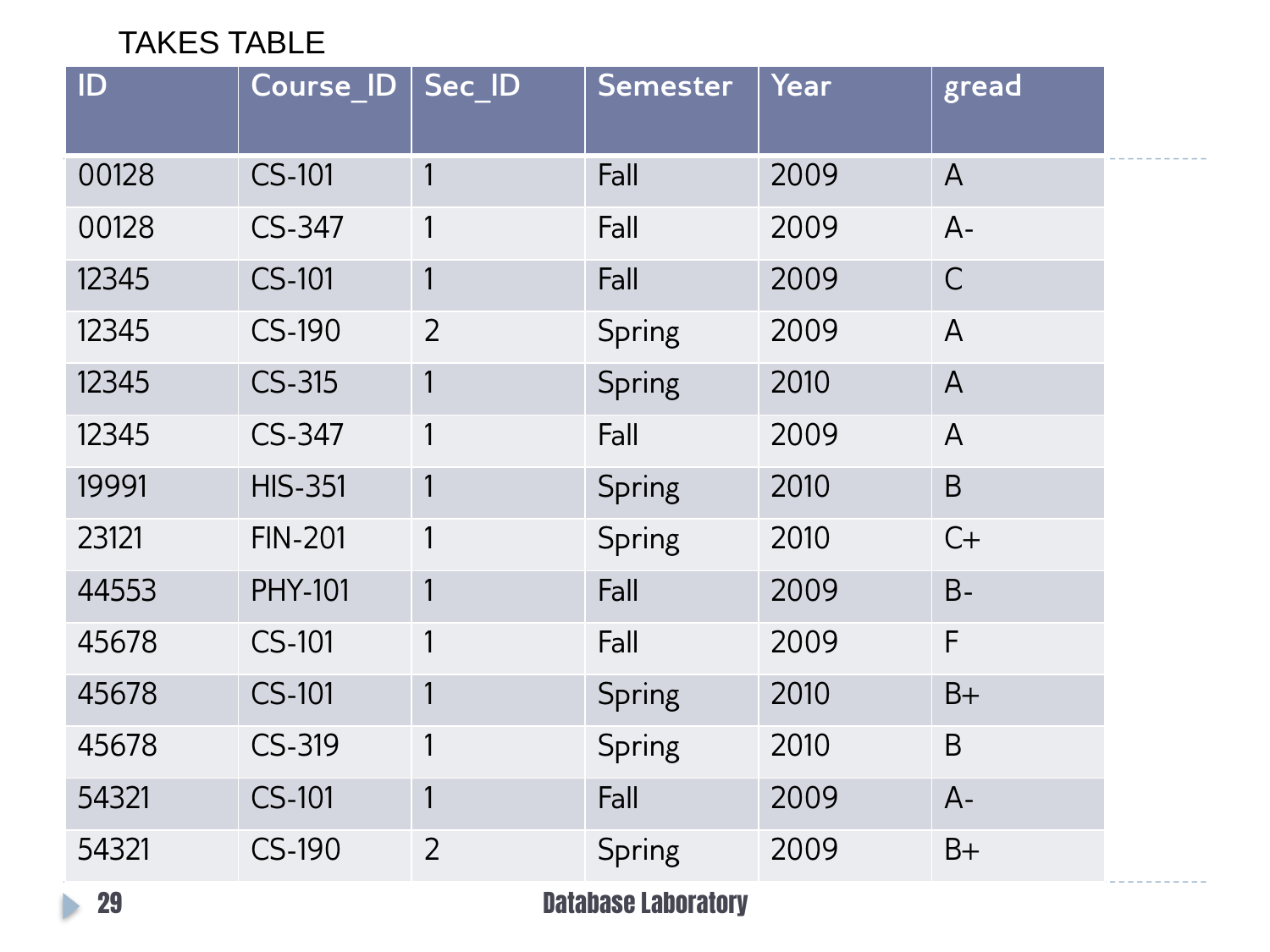

TAKES TABLE
| ID | Course\_ID | Sec\_ID | Semester | Year | gread |
| --- | --- | --- | --- | --- | --- |
| 00128 | CS-101 | 1 | Fall | 2009 | A |
| 00128 | CS-347 | 1 | Fall | 2009 | A- |
| 12345 | CS-101 | 1 | Fall | 2009 | C |
| 12345 | CS-190 | 2 | Spring | 2009 | A |
| 12345 | CS-315 | 1 | Spring | 2010 | A |
| 12345 | CS-347 | 1 | Fall | 2009 | A |
| 19991 | HIS-351 | 1 | Spring | 2010 | B |
| 23121 | FIN-201 | 1 | Spring | 2010 | C+ |
| 44553 | PHY-101 | 1 | Fall | 2009 | B- |
| 45678 | CS-101 | 1 | Fall | 2009 | F |
| 45678 | CS-101 | 1 | Spring | 2010 | B+ |
| 45678 | CS-319 | 1 | Spring | 2010 | B |
| 54321 | CS-101 | 1 | Fall | 2009 | A- |
| 54321 | CS-190 | 2 | Spring | 2009 | B+ |
29
Database Laboratory